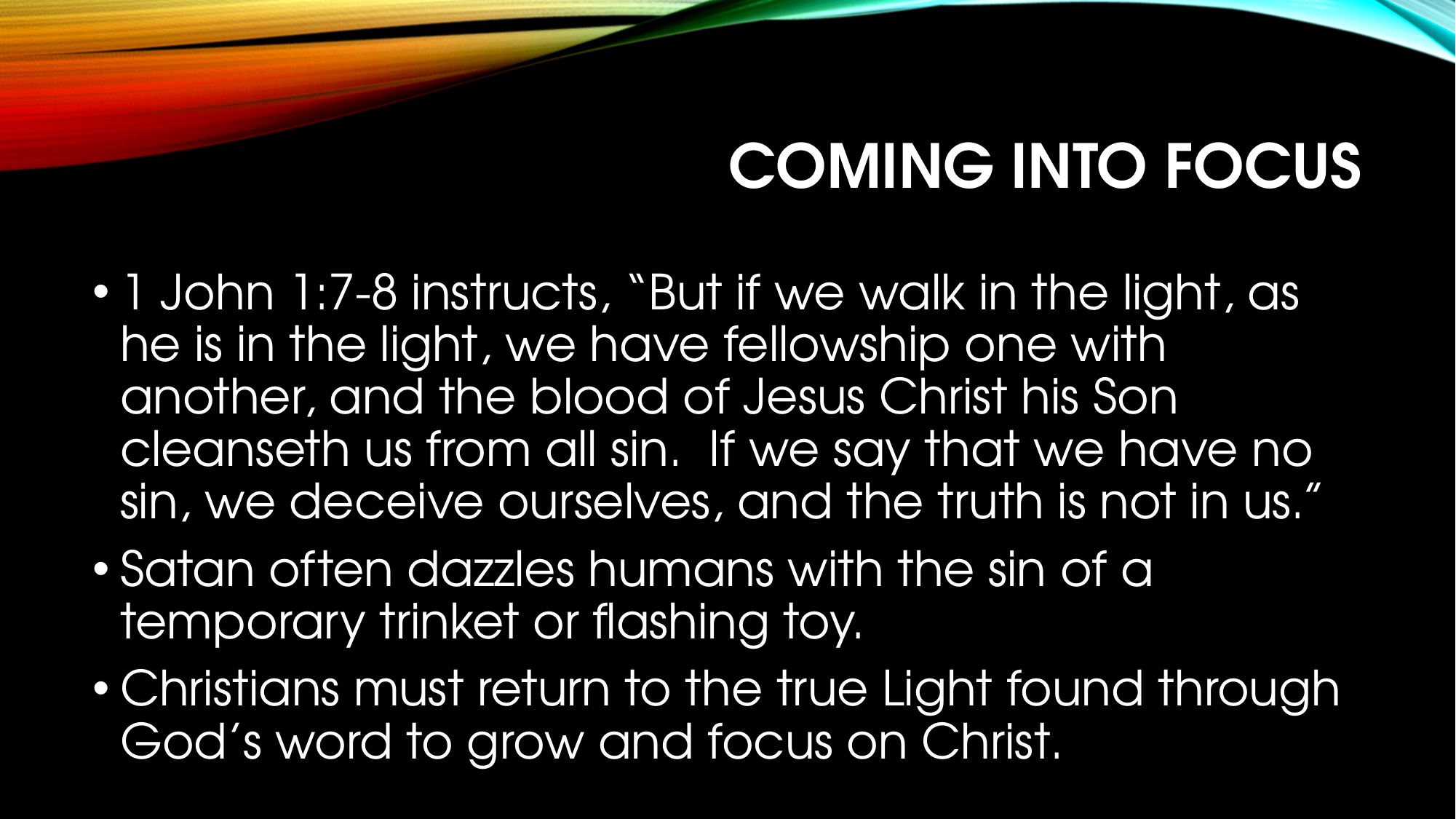

# COMING INTO FOCUS
1 John 1:7-8 instructs, “But if we walk in the light, as he is in the light, we have fellowship one with another, and the blood of Jesus Christ his Son cleanseth us from all sin.  If we say that we have no sin, we deceive ourselves, and the truth is not in us.”
Satan often dazzles humans with the sin of a temporary trinket or flashing toy.
Christians must return to the true Light found through God’s word to grow and focus on Christ.